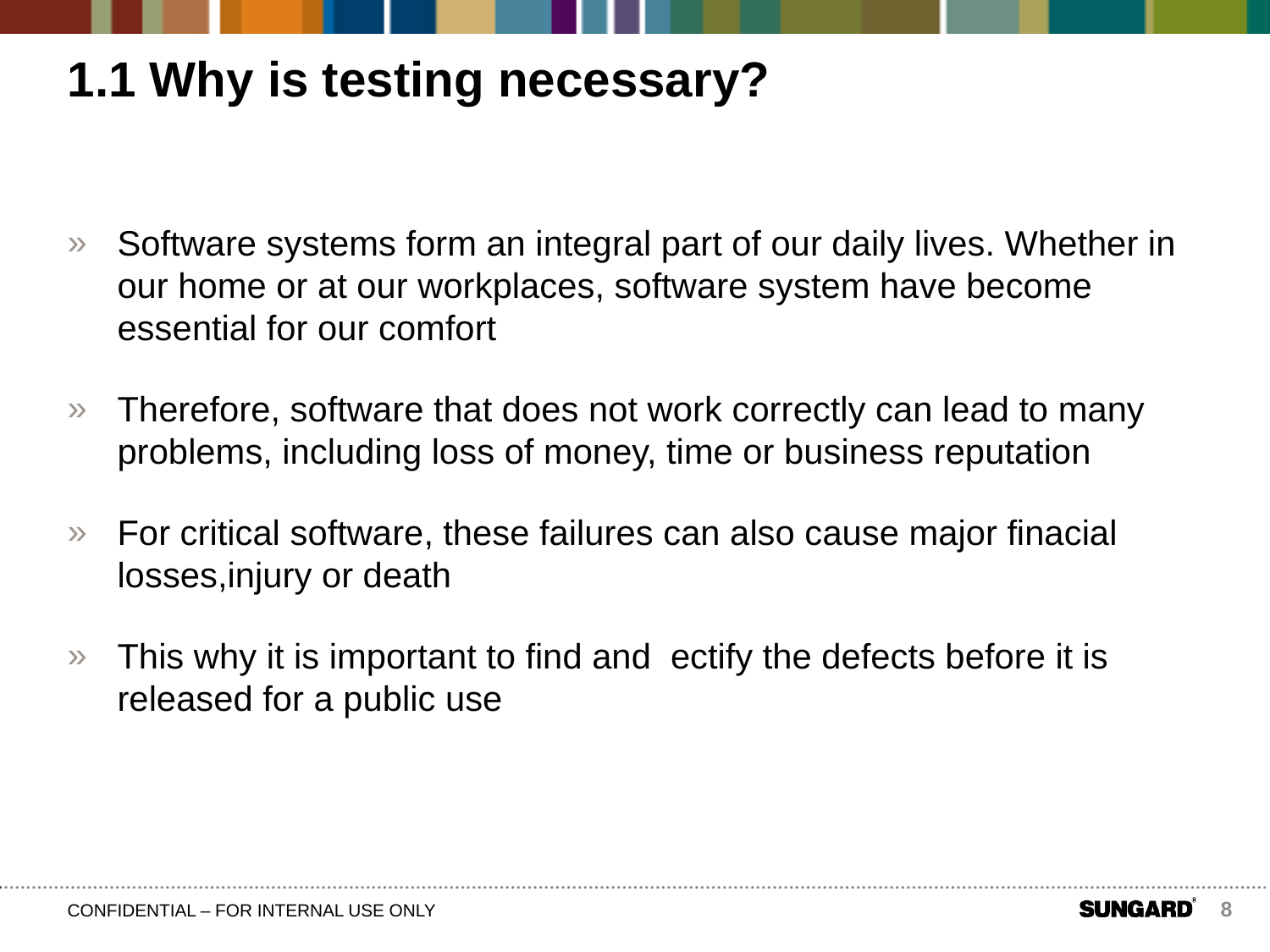

# 1.1 Why is testing necessary?

Software systems form an integral part of our daily lives. Whether in our home or at our workplaces, software system have become essential for our comfort
Therefore, software that does not work correctly can lead to many problems, including loss of money, time or business reputation
For critical software, these failures can also cause major finacial losses,injury or death
This why it is important to find and  ectify the defects before it is released for a public use

8